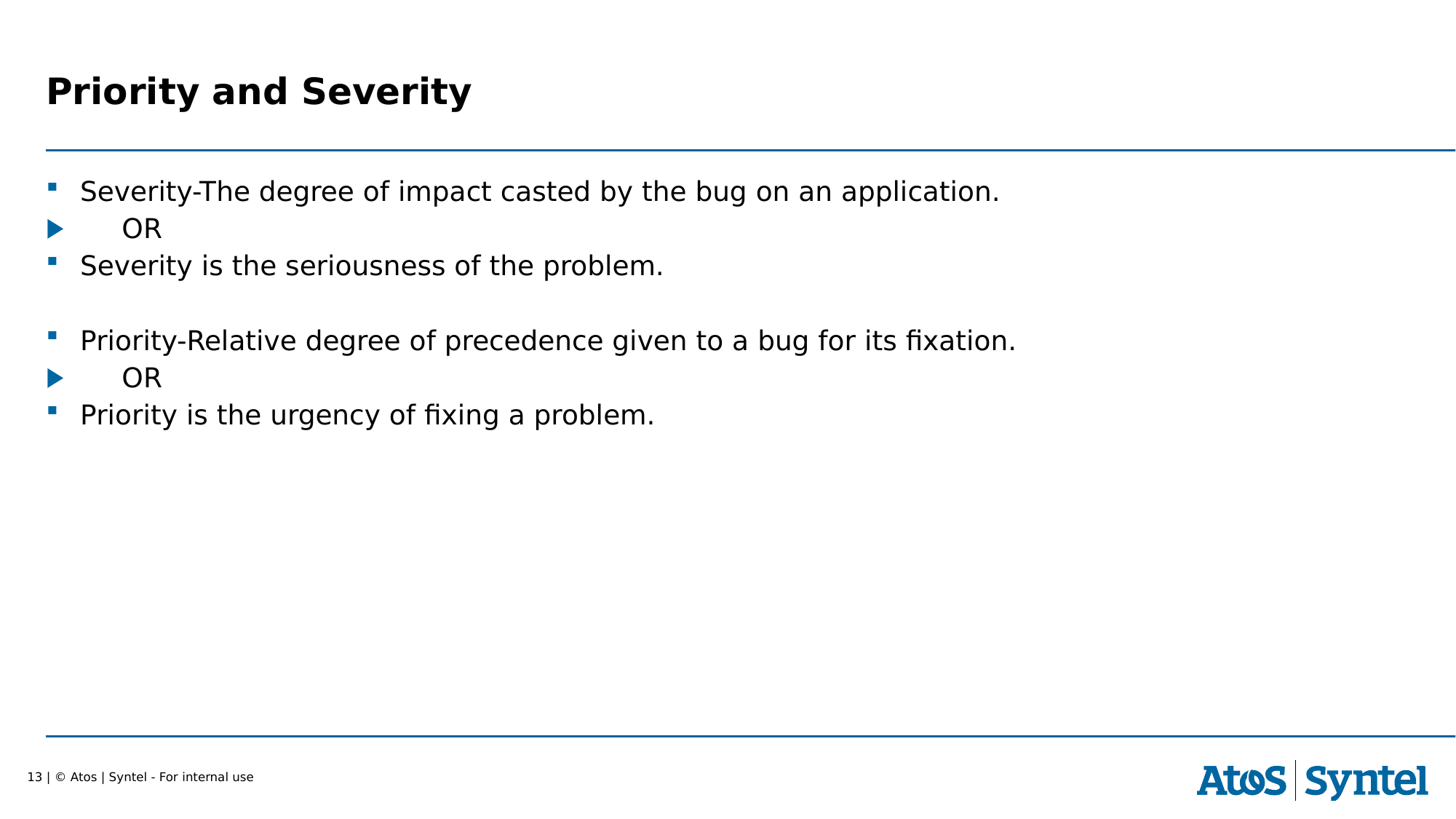

Priority and Severity

Severity-The degree of impact casted by the bug on an application.
     OR
Severity is the seriousness of the problem.

Priority-Relative degree of precedence given to a bug for its fixation.
     OR
Priority is the urgency of fixing a problem.